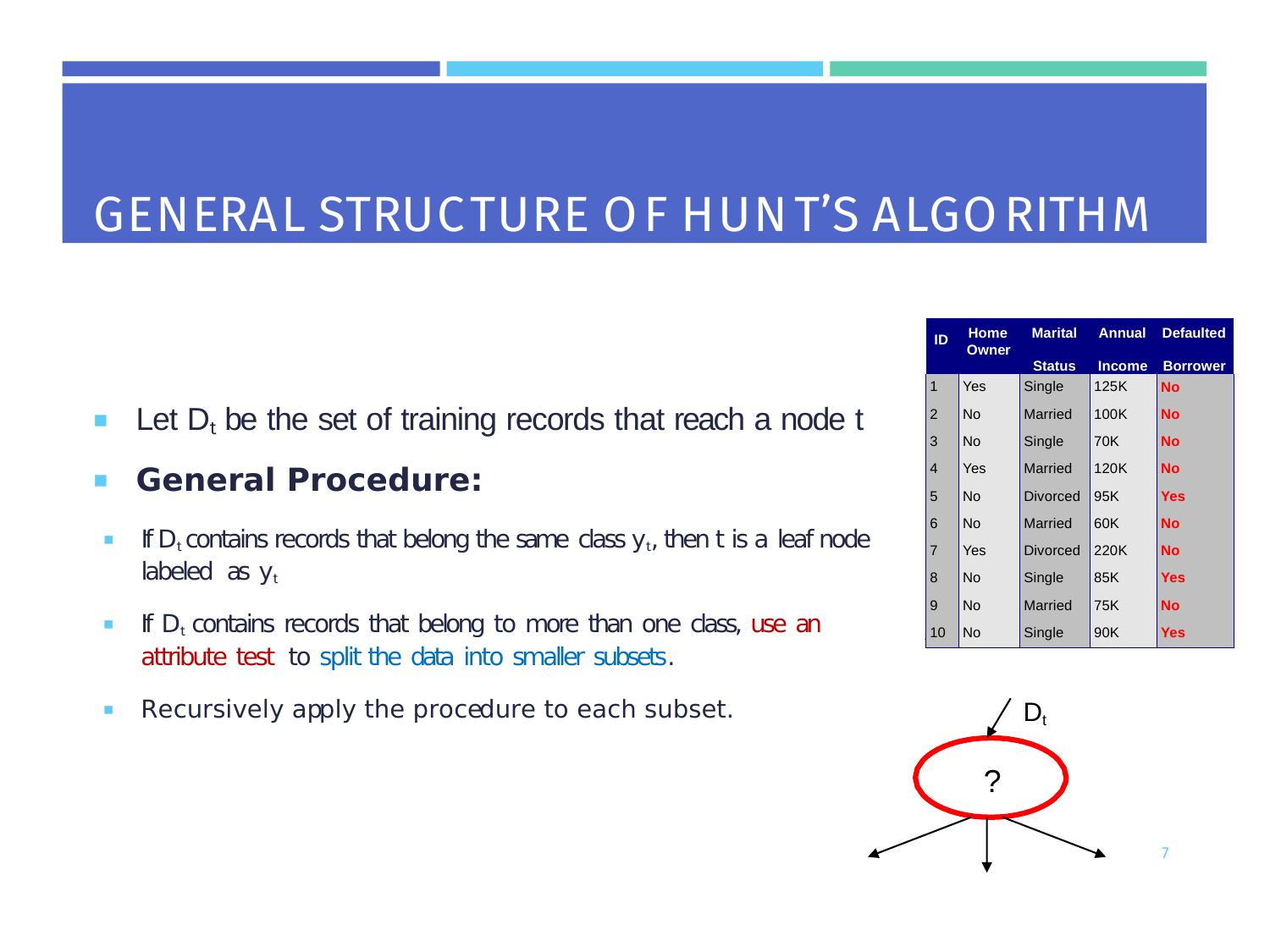

# GENERAL STRUCTURE OF HUNT’S ALGORITHM
| ID | Home Owner | Marital Status | Annual Income | Defaulted Borrower |
| --- | --- | --- | --- | --- |
| 1 | Yes | Single | 125K | No |
| 2 | No | Married | 100K | No |
| 3 | No | Single | 70K | No |
| 4 | Yes | Married | 120K | No |
| 5 | No | Divorced | 95K | Yes |
| 6 | No | Married | 60K | No |
| 7 | Yes | Divorced | 220K | No |
| 8 | No | Single | 85K | Yes |
| 9 | No | Married | 75K | No |
| 10 | No | Single | 90K | Yes |
Let Dt be the set of training records that reach a node t
General Procedure:
If Dt contains records that belong the same class yt, then t is a leaf node labeled  as yt
If Dt contains records that belong to more than one class, use an attribute test  to split the data into smaller subsets.
Recursively apply the procedure to each subset.

10
Dt

?
7